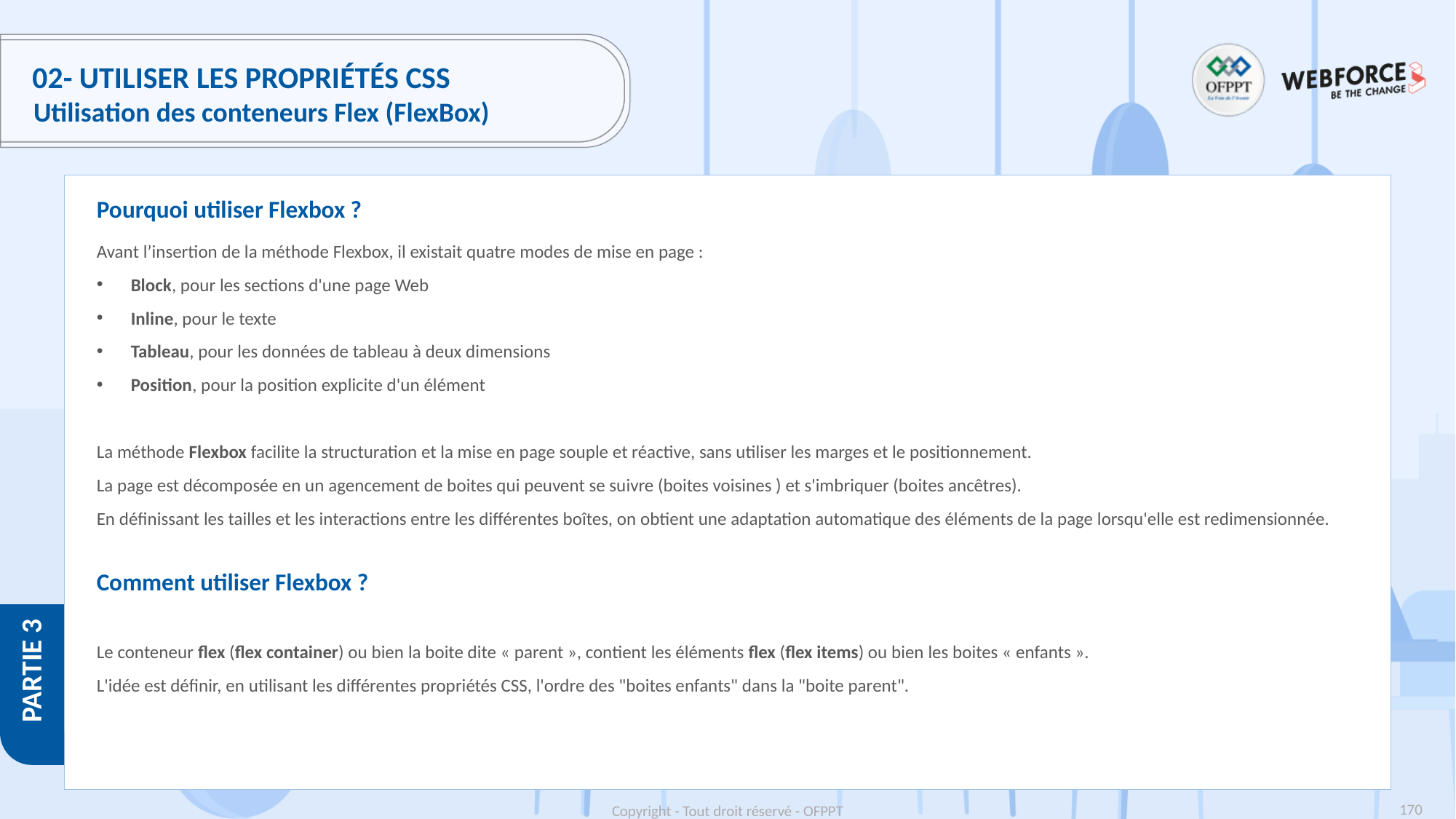

# 02- Utiliser les propriétés CSS
Utilisation des conteneurs Flex (FlexBox)
Pourquoi utiliser Flexbox ?

Avant l’insertion de la méthode Flexbox, il existait quatre modes de mise en page :
Block, pour les sections d'une page Web
Inline, pour le texte
Tableau, pour les données de tableau à deux dimensions
Position, pour la position explicite d'un élément

La méthode Flexbox facilite la structuration et la mise en page souple et réactive, sans utiliser les marges et le positionnement.
La page est décomposée en un agencement de boites qui peuvent se suivre (boites voisines ) et s'imbriquer (boites ancêtres).
En définissant les tailles et les interactions entre les différentes boîtes, on obtient une adaptation automatique des éléments de la page lorsqu'elle est redimensionnée.

Comment utiliser Flexbox ?

Le conteneur flex (flex container) ou bien la boite dite « parent », contient les éléments flex (flex items) ou bien les boites « enfants ».
L'idée est définir, en utilisant les différentes propriétés CSS, l'ordre des "boites enfants" dans la "boite parent".